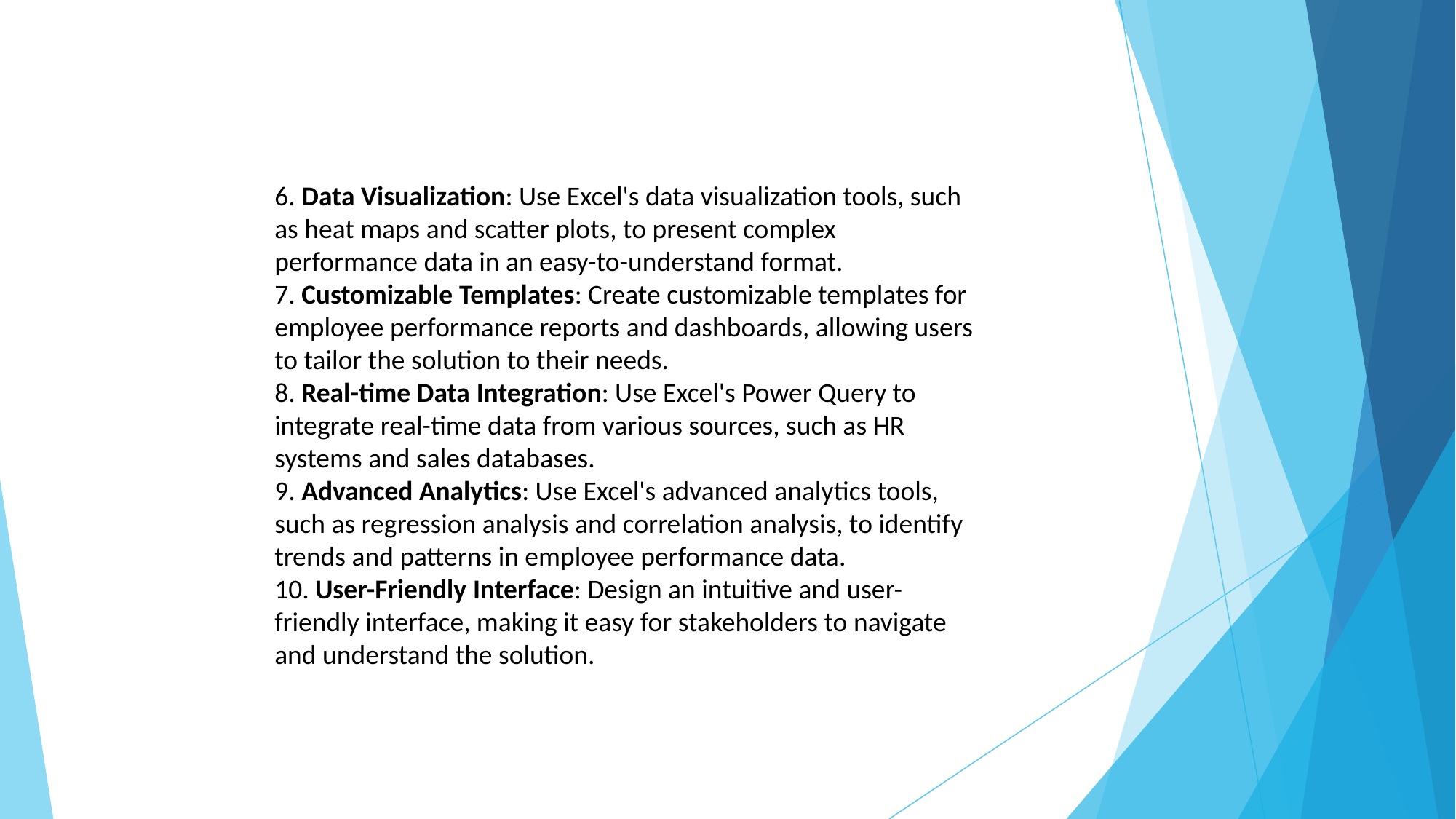

#
6. Data Visualization: Use Excel's data visualization tools, such as heat maps and scatter plots, to present complex performance data in an easy-to-understand format.
7. Customizable Templates: Create customizable templates for employee performance reports and dashboards, allowing users to tailor the solution to their needs.
8. Real-time Data Integration: Use Excel's Power Query to integrate real-time data from various sources, such as HR systems and sales databases.
9. Advanced Analytics: Use Excel's advanced analytics tools, such as regression analysis and correlation analysis, to identify trends and patterns in employee performance data.
10. User-Friendly Interface: Design an intuitive and user-friendly interface, making it easy for stakeholders to navigate and understand the solution.